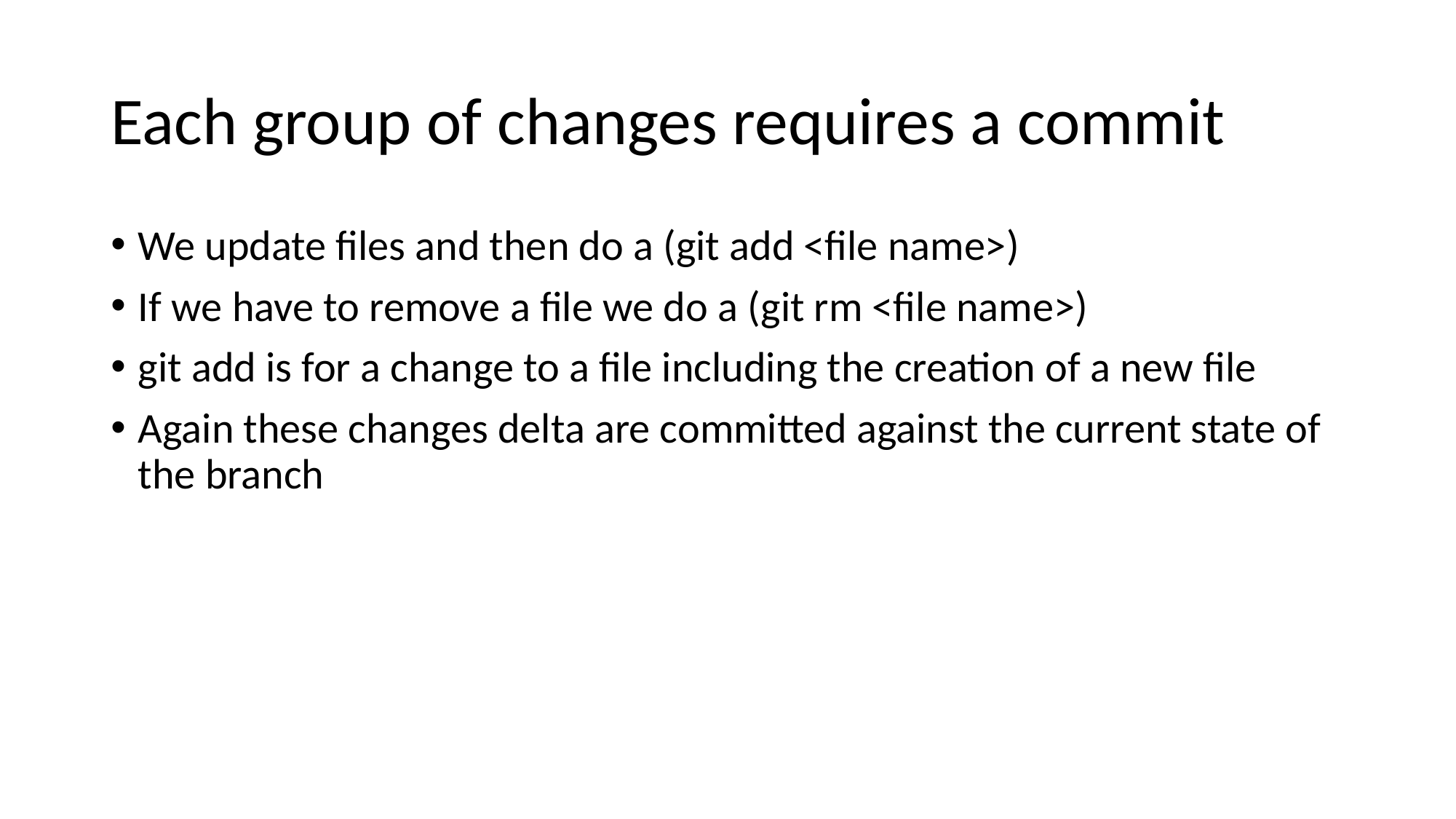

# Each group of changes requires a commit
We update files and then do a (git add <file name>)
If we have to remove a file we do a (git rm <file name>)
git add is for a change to a file including the creation of a new file
Again these changes delta are committed against the current state of the branch